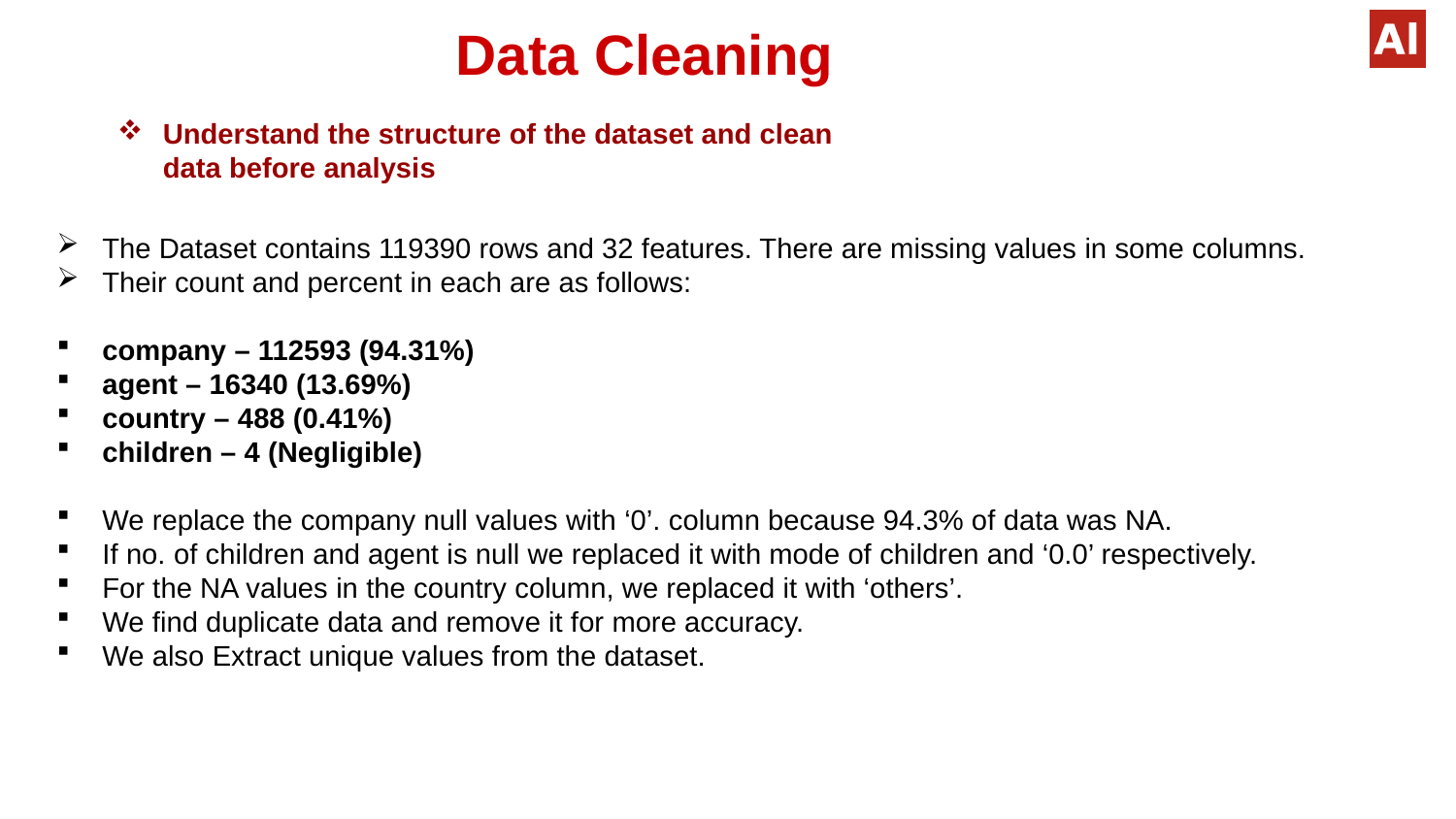

Data Cleaning
#
Understand the structure of the dataset and clean data before analysis
The Dataset contains 119390 rows and 32 features. There are missing values in some columns.
Their count and percent in each are as follows:

company – 112593 (94.31%)
agent – 16340 (13.69%)
country – 488 (0.41%)
children – 4 (Negligible)

We replace the company null values with ‘0’. column because 94.3% of data was NA.
If no. of children and agent is null we replaced it with mode of children and ‘0.0’ respectively.
For the NA values in the country column, we replaced it with ‘others’.
We find duplicate data and remove it for more accuracy.
We also Extract unique values from the dataset.